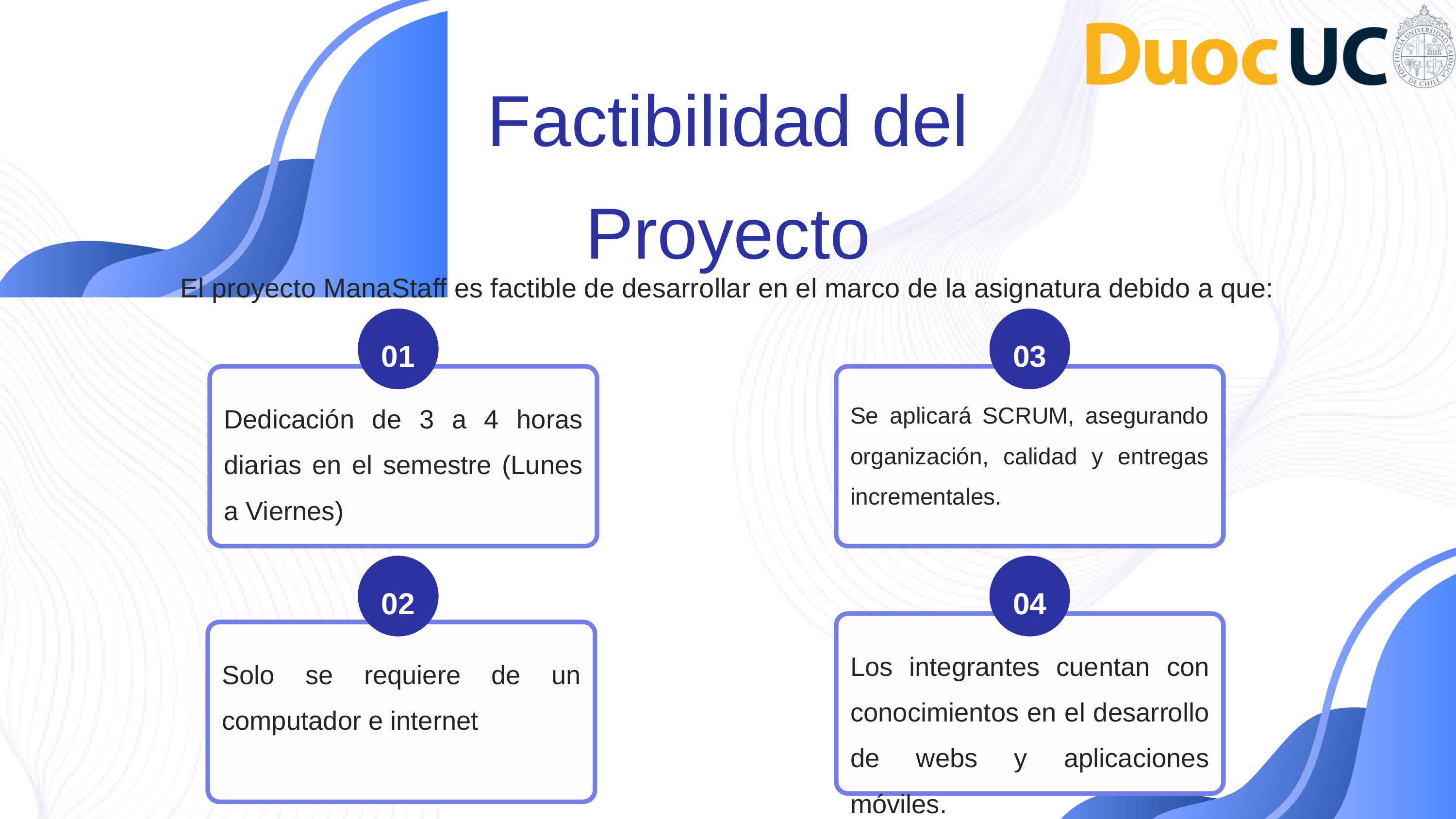

Factibilidad del Proyecto

El proyecto ManaStaff es factible de desarrollar en el marco de la asignatura debido a que:

01

03

Dedicación de 3 a 4 horas diarias en el semestre (Lunes a Viernes)

Se aplicará SCRUM, asegurando organización, calidad y entregas incrementales.

02

04

Los integrantes cuentan con conocimientos en el desarrollo de webs y aplicaciones móviles.

Solo se requiere de un computador e internet